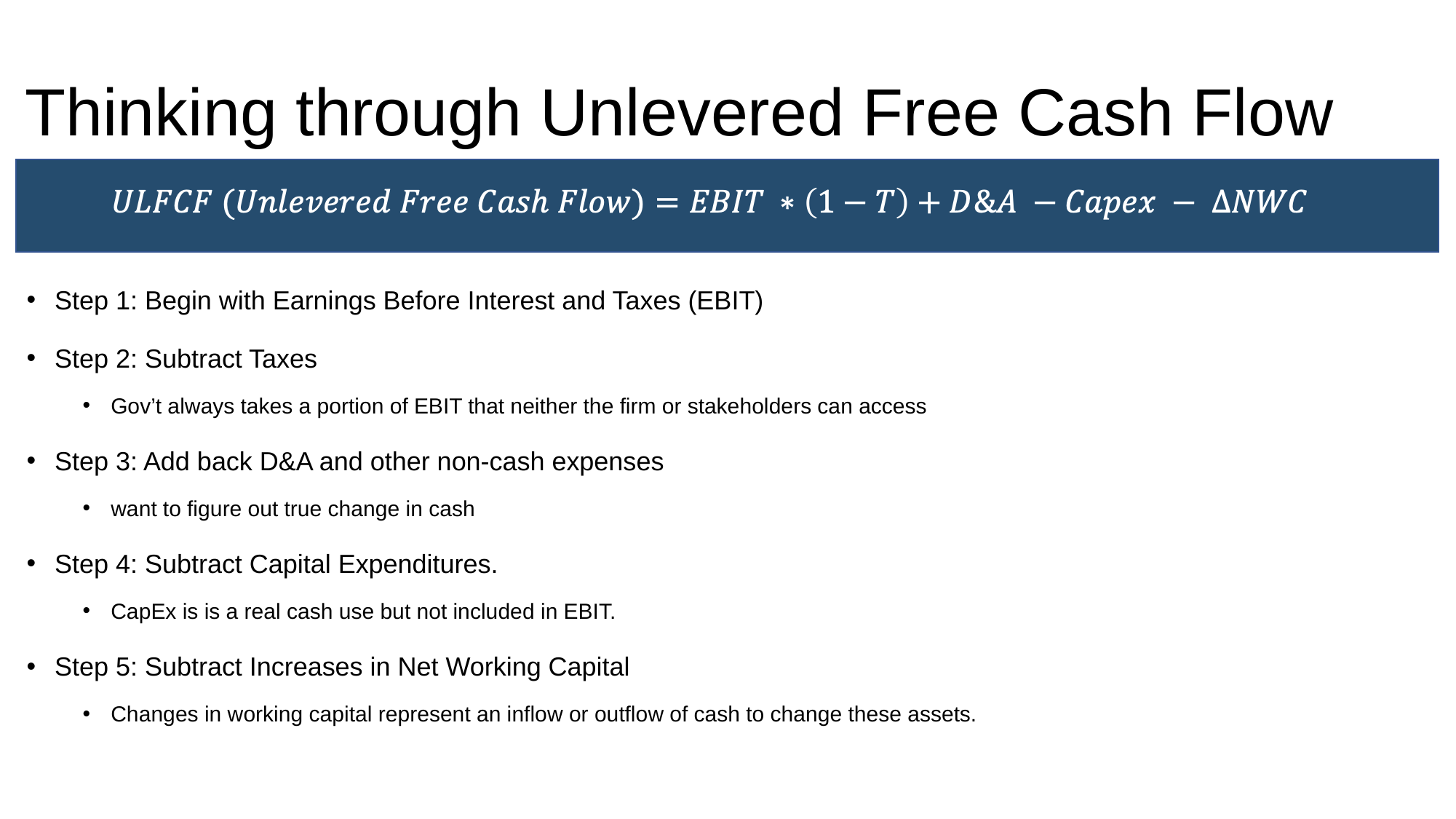

# Thinking through Unlevered Free Cash Flow

Step 1: Begin with Earnings Before Interest and Taxes (EBIT)
Step 2: Subtract Taxes
Gov’t always takes a portion of EBIT that neither the firm or stakeholders can access
Step 3: Add back D&A and other non-cash expenses
want to figure out true change in cash
Step 4: Subtract Capital Expenditures.
CapEx is is a real cash use but not included in EBIT.
Step 5: Subtract Increases in Net Working Capital
Changes in working capital represent an inflow or outflow of cash to change these assets.